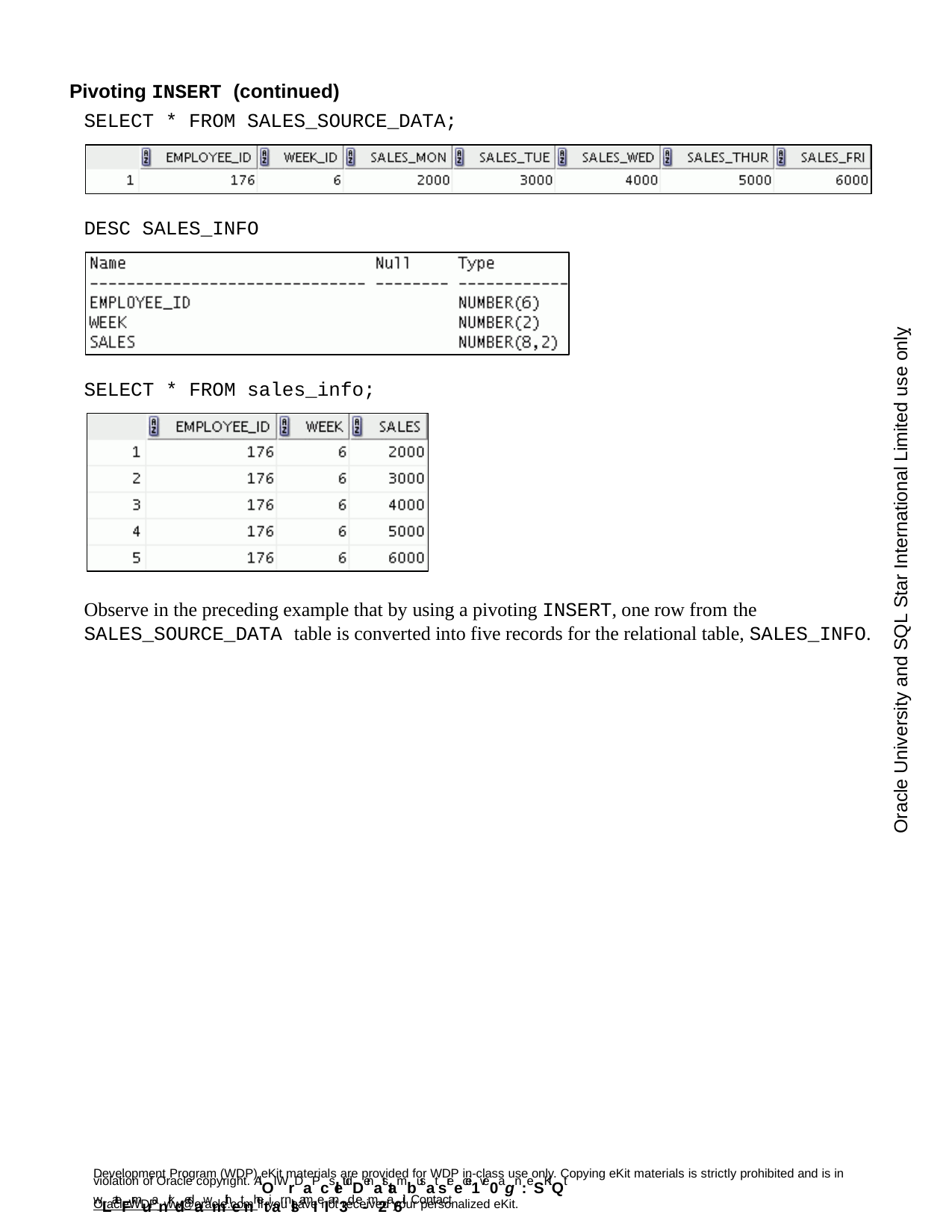

Pivoting INSERT (continued)
SELECT * FROM SALES_SOURCE_DATA;

DESC SALES_INFO

Oracle University and SQL Star International Limited use onlyฺ
SELECT * FROM sales_info;

Observe in the preceding example that by using a pivoting INSERT, one row from the
SALES_SOURCE_DATA table is converted into five records for the relational table, SALES_INFO.
Development Program (WDP) eKit materials are provided for WDP in-class use only. Copying eKit materials is strictly prohibited and is in
violation of Oracle copyright. AlOl WrDaPcsletudDenatstambusat sreecei1ve0agn:eSKiQt wLateFrmuanrkdedawmithetnhetiar nlsamIeI an3d e-m2a6il. Contact
OracleWDP_ww@oracle.com if you have not received your personalized eKit.